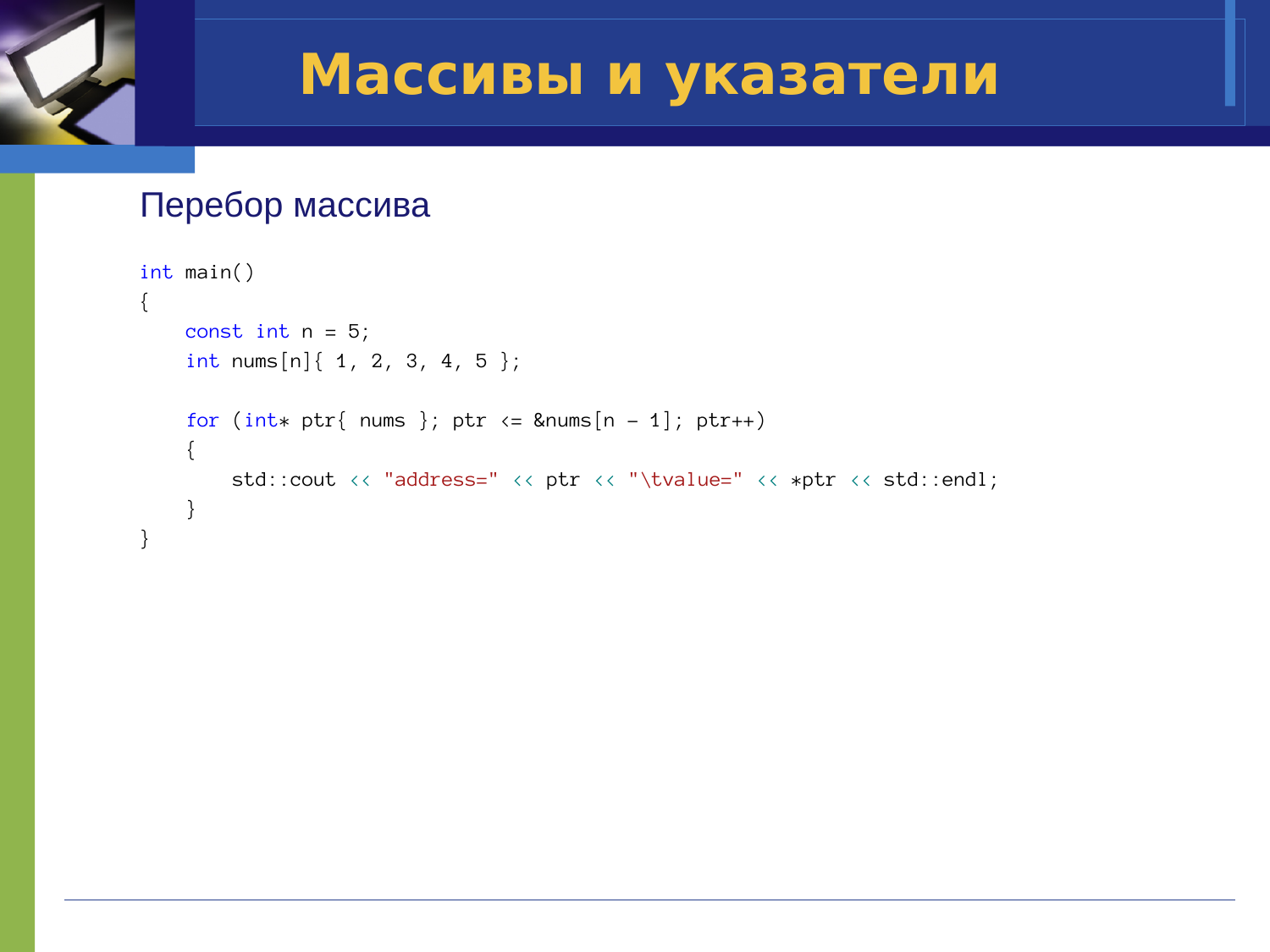

# Массивы и указатели
Перебор массива

int main()
{
    const int n = 5;
    int nums[n]{ 1, 2, 3, 4, 5 };

    for (int* ptr{ nums }; ptr <= &nums[n - 1]; ptr++)
    {
        std::cout << "address=" << ptr << "\tvalue=" << *ptr << std::endl;
    }
}